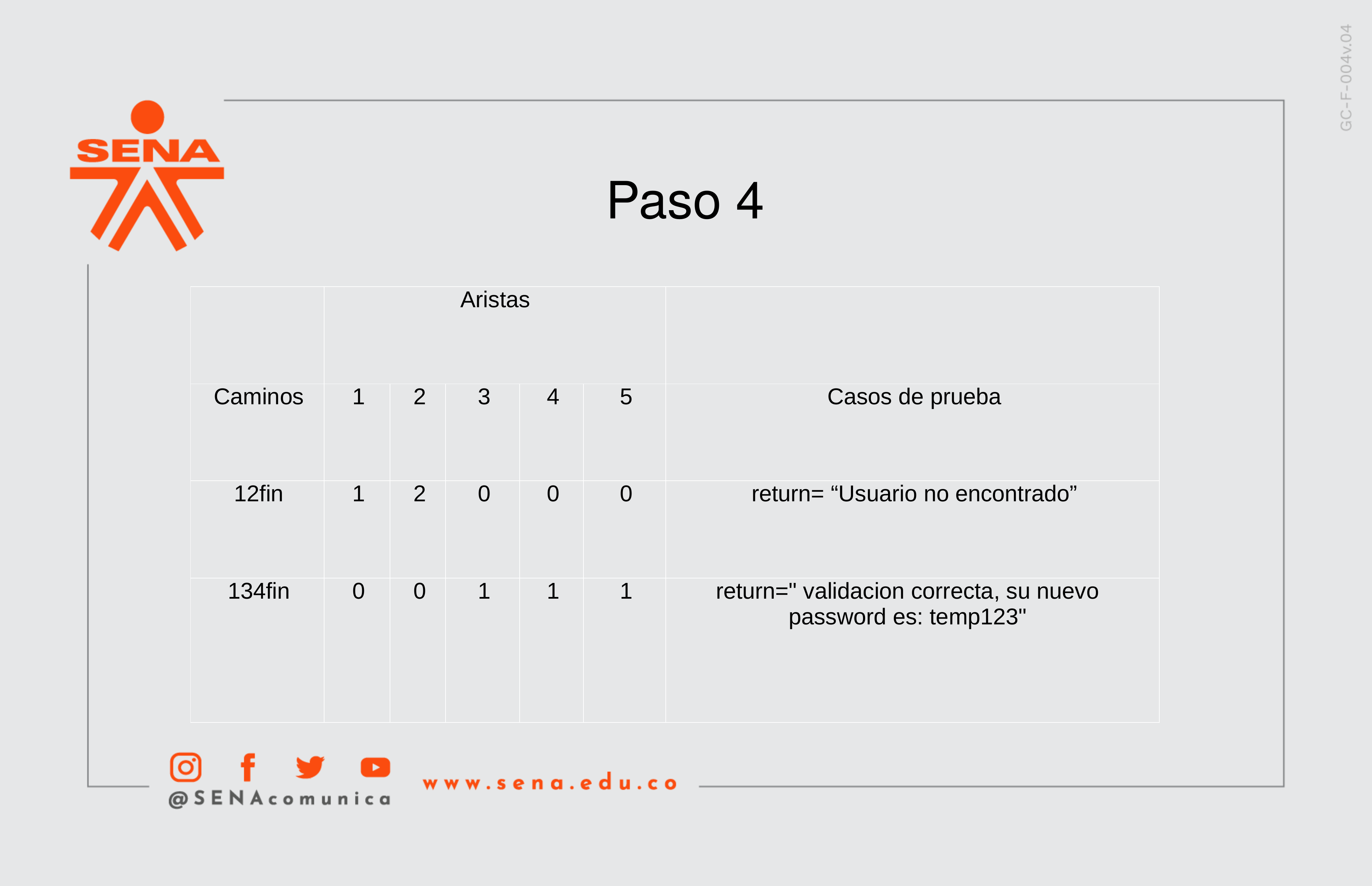

Paso 4
|  | Aristas |  |  |  |  |  |
| --- | --- | --- | --- | --- | --- | --- |
| Caminos | 1 | 2 | 3 | 4 | 5 | Casos de prueba |
| 12fin | 1 | 2 | 0 | 0 | 0 | return= “Usuario no encontrado” |
| 134fin | 0 | 0 | 1 | 1 | 1 | return=" validacion correcta, su nuevo password es: temp123" |